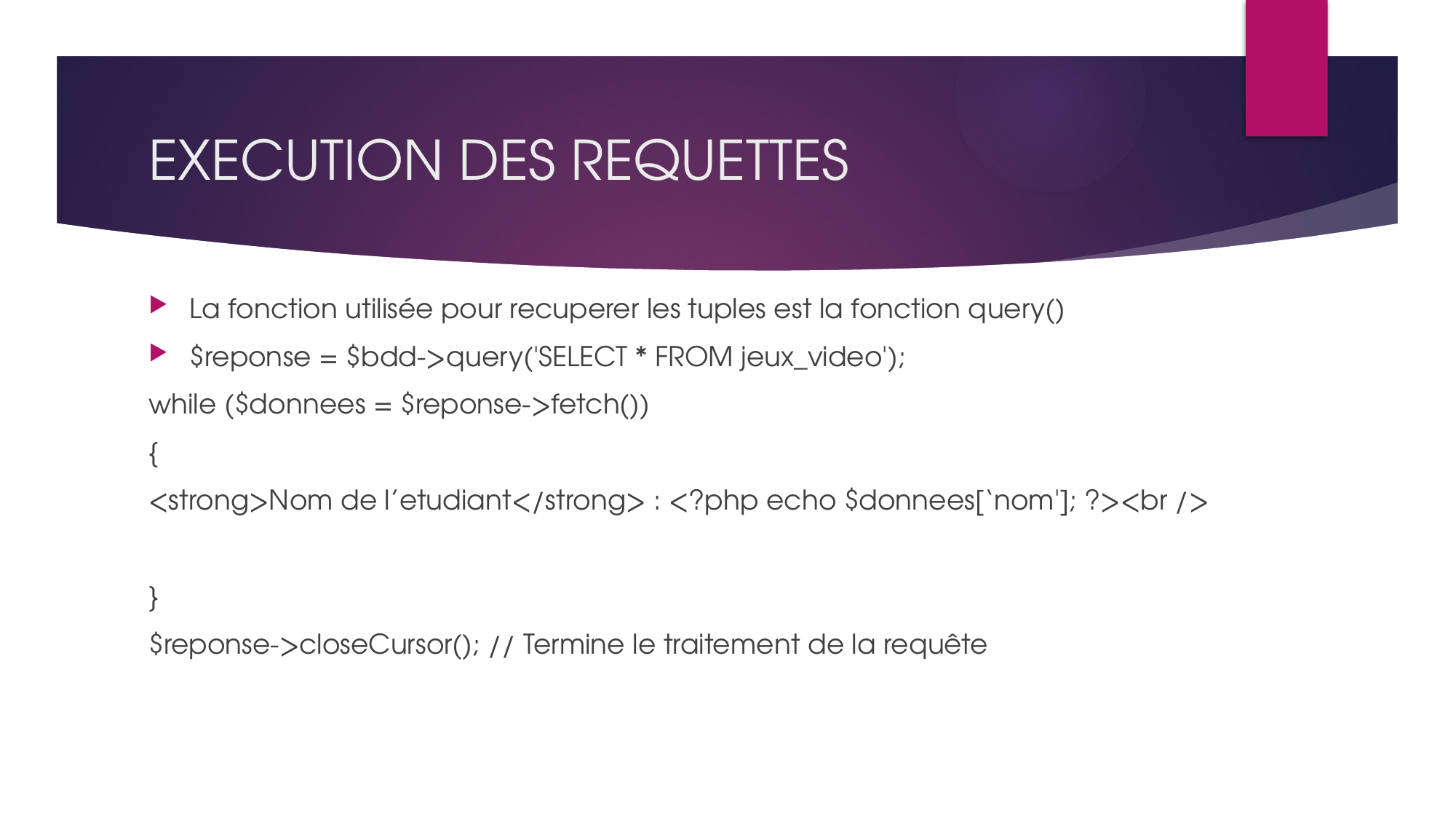

# EXECUTION DES REQUETTES
La fonction utilisée pour recuperer les tuples est la fonction query()
$reponse = $bdd->query('SELECT * FROM jeux_video');
while ($donnees = $reponse->fetch())
{
<strong>Nom de l’etudiant</strong> : <?php echo $donnees[‘nom']; ?><br />

}
$reponse->closeCursor(); // Termine le traitement de la requête